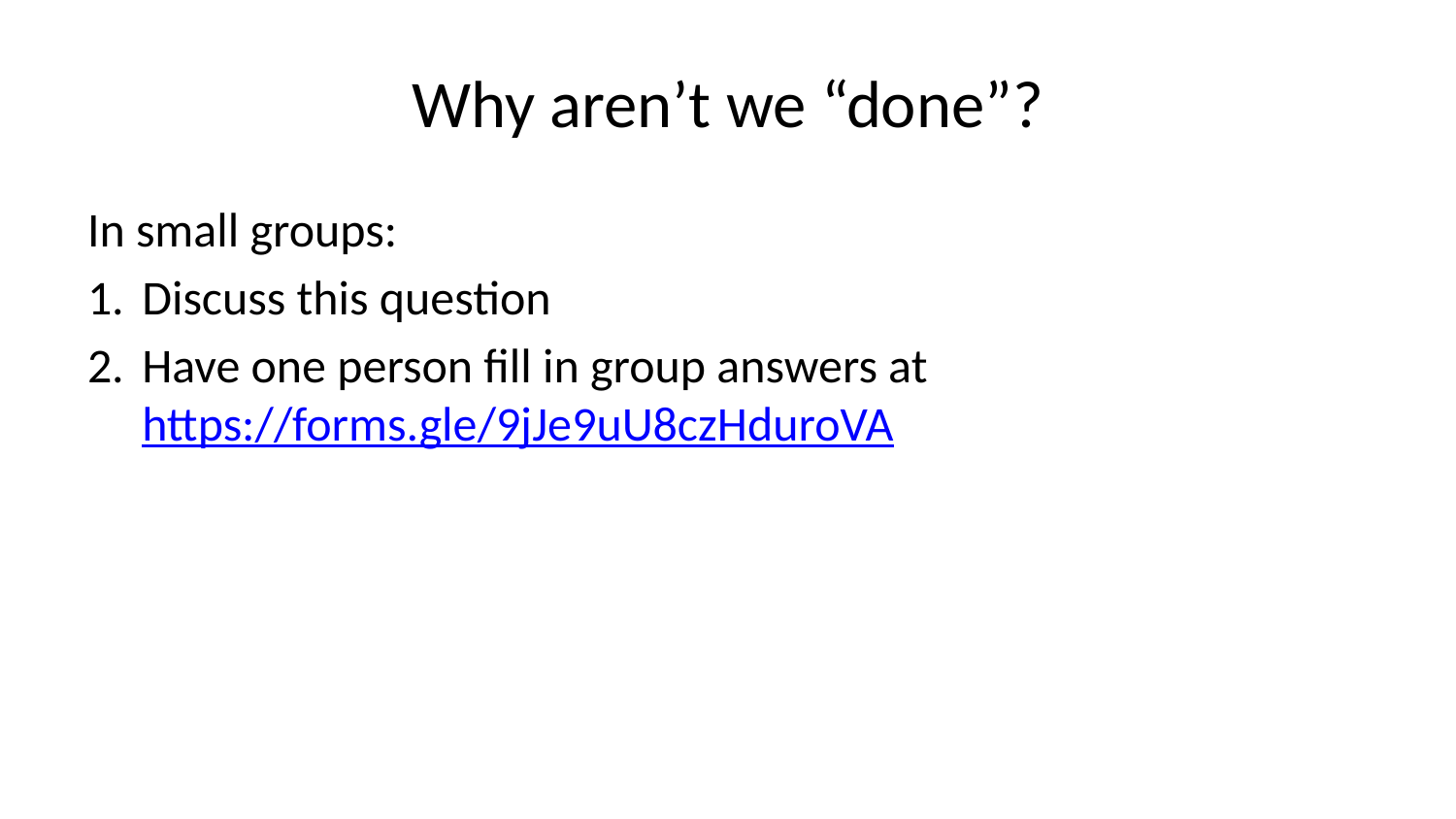

# Why aren’t we “done”?
In small groups:
Discuss this question
Have one person fill in group answers at https://forms.gle/9jJe9uU8czHduroVA